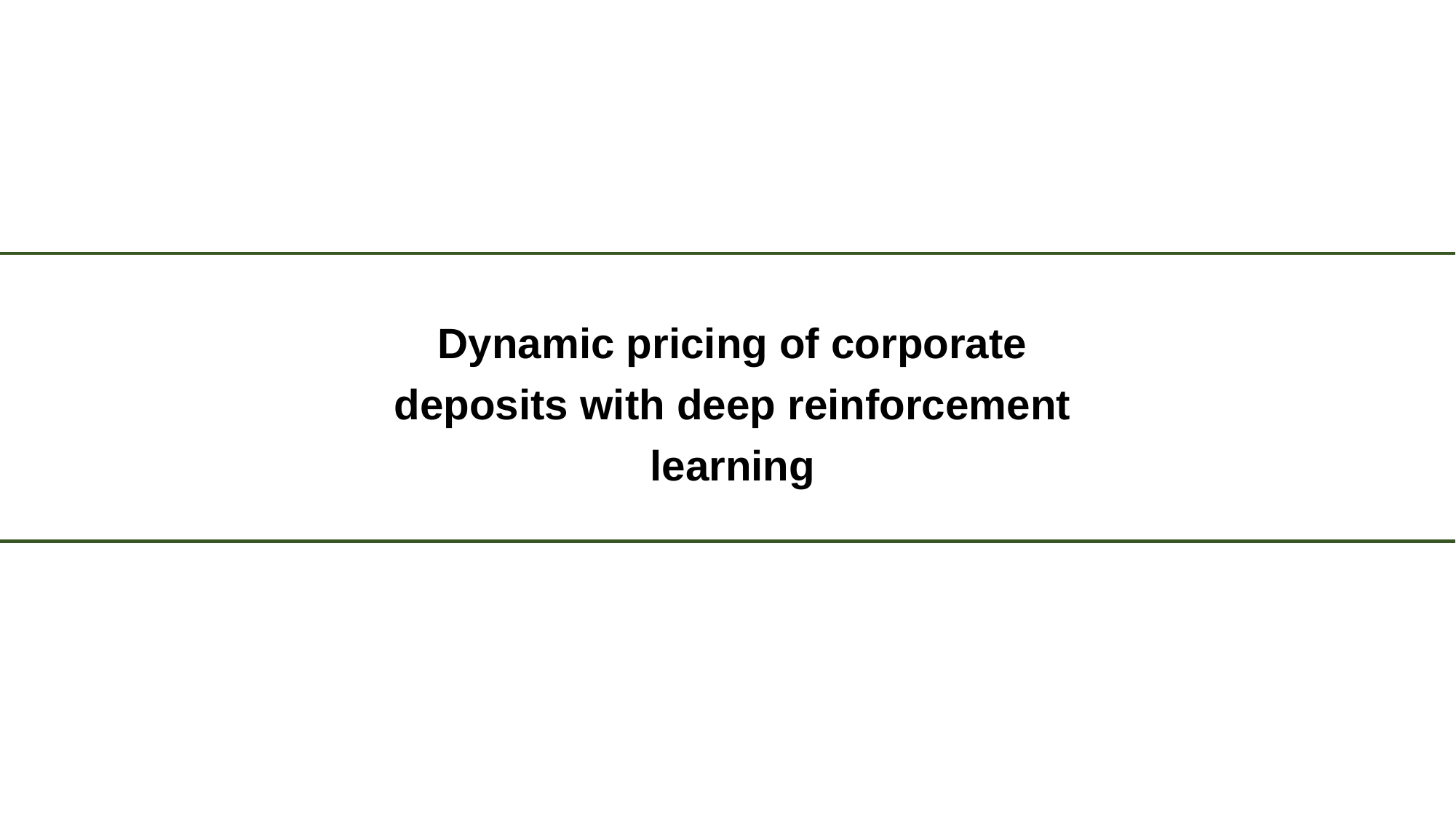

Dynamic pricing of corporate deposits with deep reinforcement learning